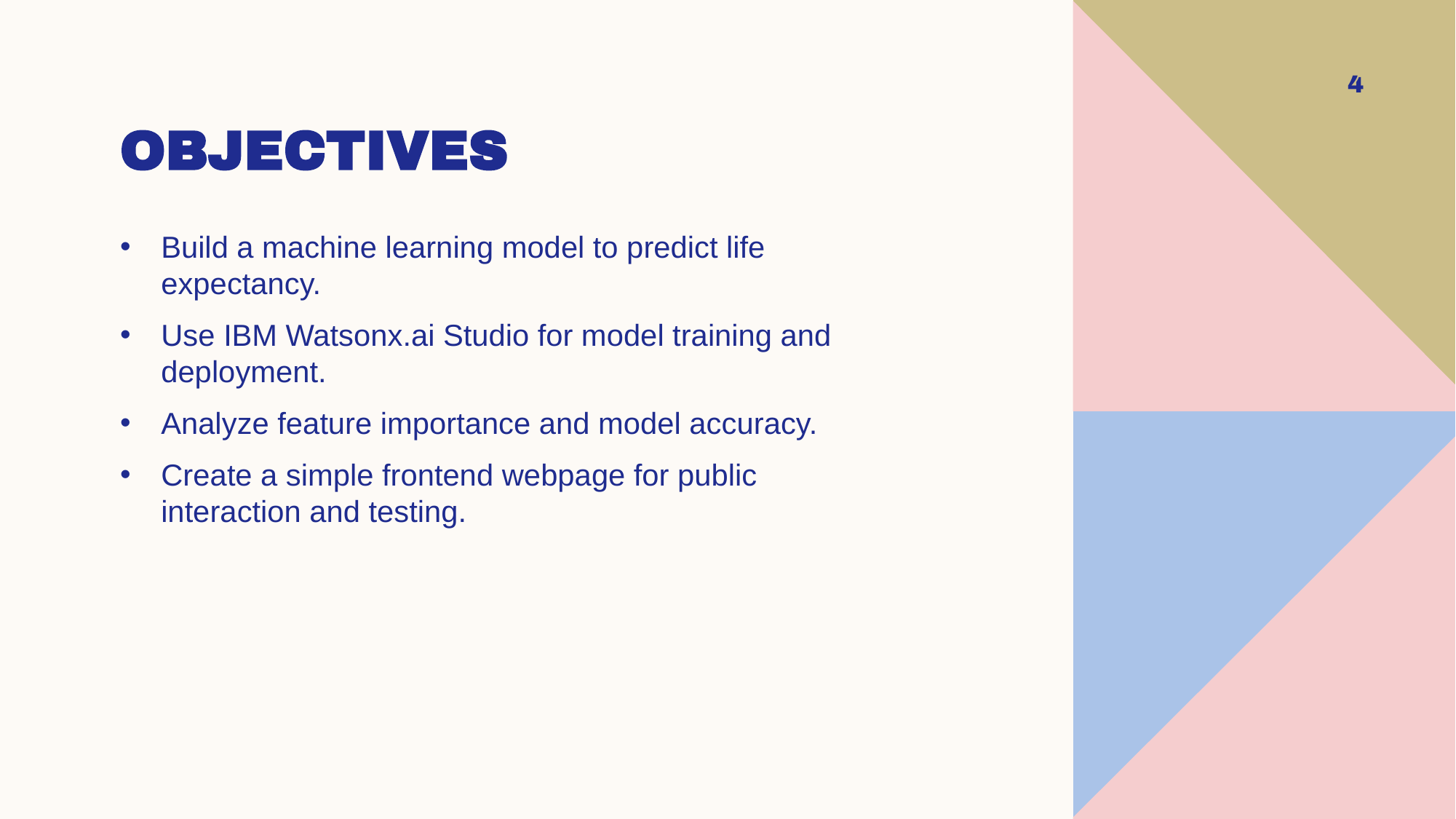

4
# Objectives
Build a machine learning model to predict life expectancy.
Use IBM Watsonx.ai Studio for model training and deployment.
Analyze feature importance and model accuracy.
Create a simple frontend webpage for public interaction and testing.